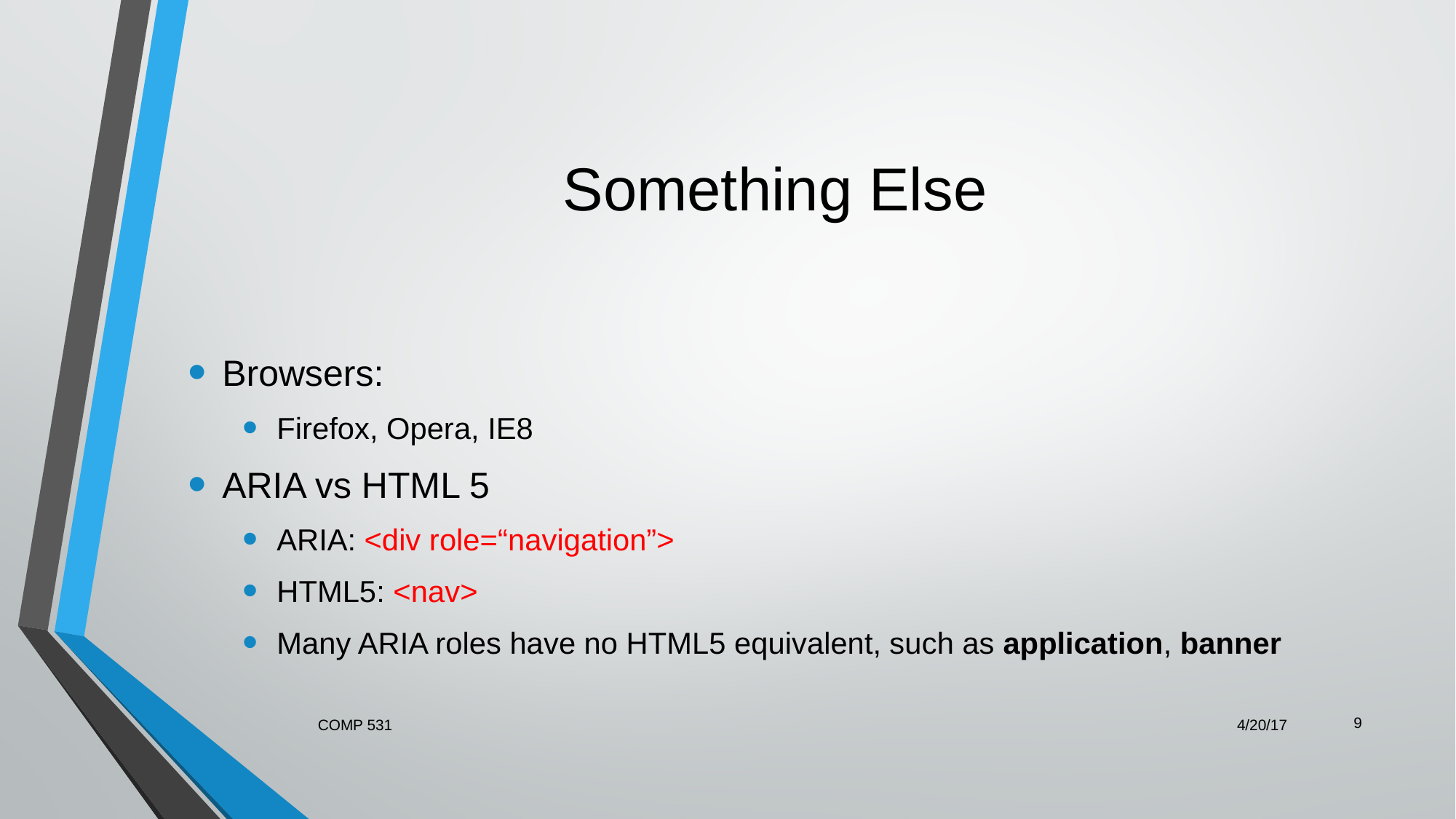

# Something Else
Browsers:
Firefox, Opera, IE8
ARIA vs HTML 5
ARIA: <div role=“navigation”>
HTML5: <nav>
Many ARIA roles have no HTML5 equivalent, such as application, banner
9
COMP 531
4/20/17